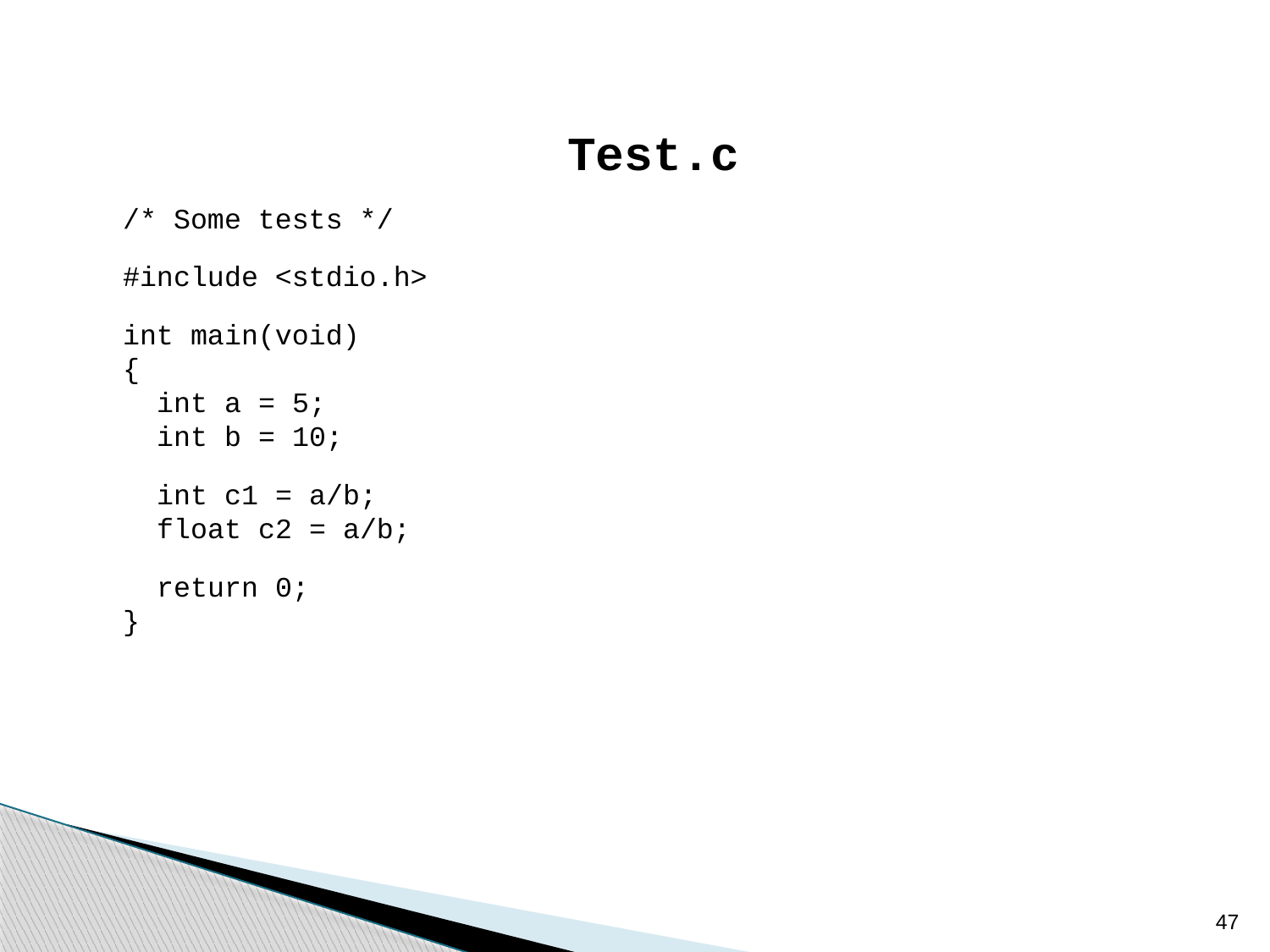

Test.c

/* Some tests */

#include <stdio.h>

int main(void)
{
  int a = 5;
  int b = 10;

  int c1 = a/b;
  float c2 = a/b;

  return 0;
}

47